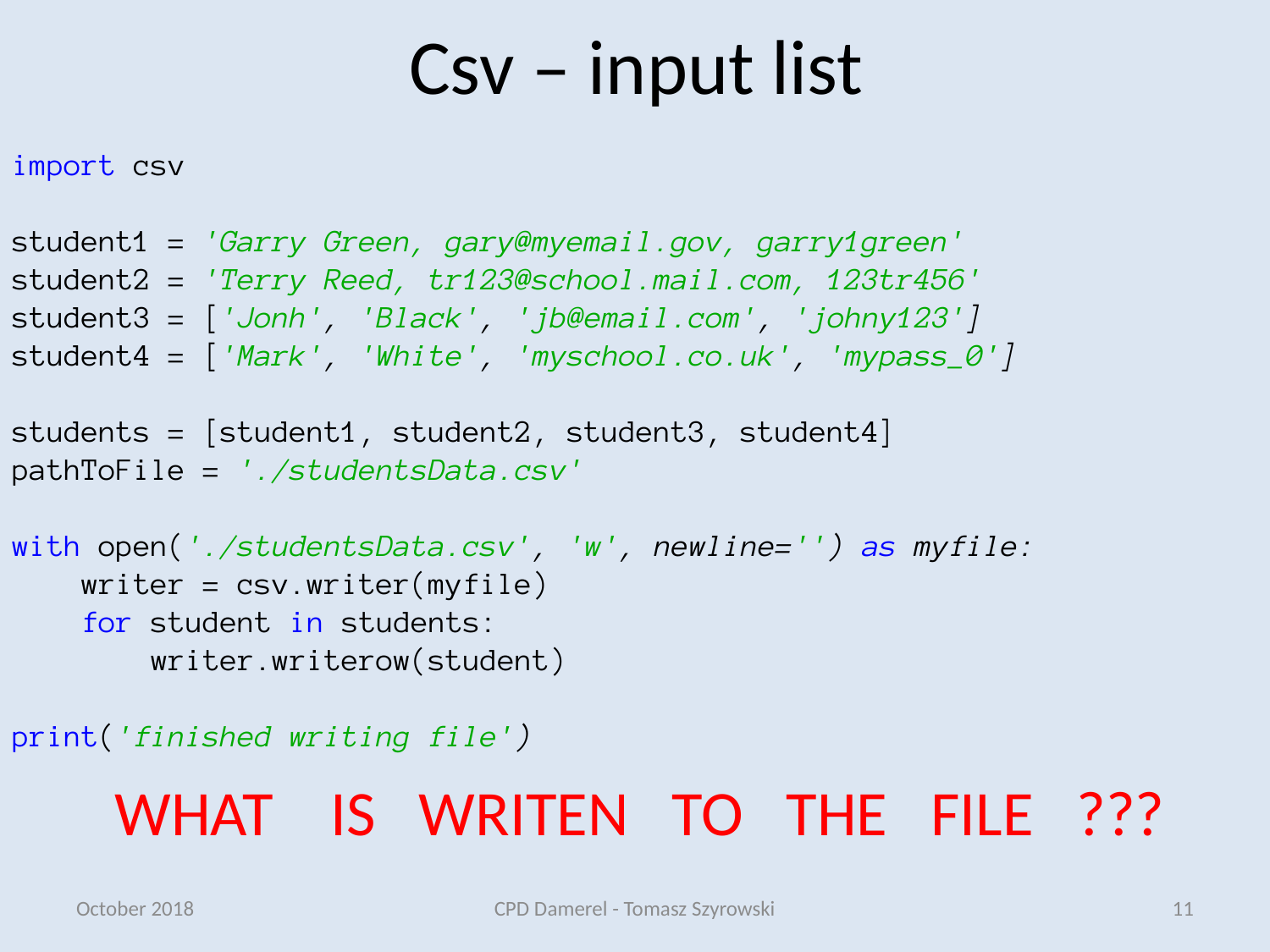

# Csv – input list
import csv

student1 = 'Garry Green, gary@myemail.gov, garry1green'
student2 = 'Terry Reed, tr123@school.mail.com, 123tr456'
student3 = ['Jonh', 'Black', 'jb@email.com', 'johny123']
student4 = ['Mark', 'White', 'myschool.co.uk', 'mypass_0']

students = [student1, student2, student3, student4]
pathToFile = './studentsData.csv'

with open('./studentsData.csv', 'w', newline='') as myfile:
    writer = csv.writer(myfile)
    for student in students:
        writer.writerow(student)

print('finished writing file')
WHAT    IS   WRITEN   TO   THE   FILE   ???
October 2018
CPD Damerel - Tomasz Szyrowski
11